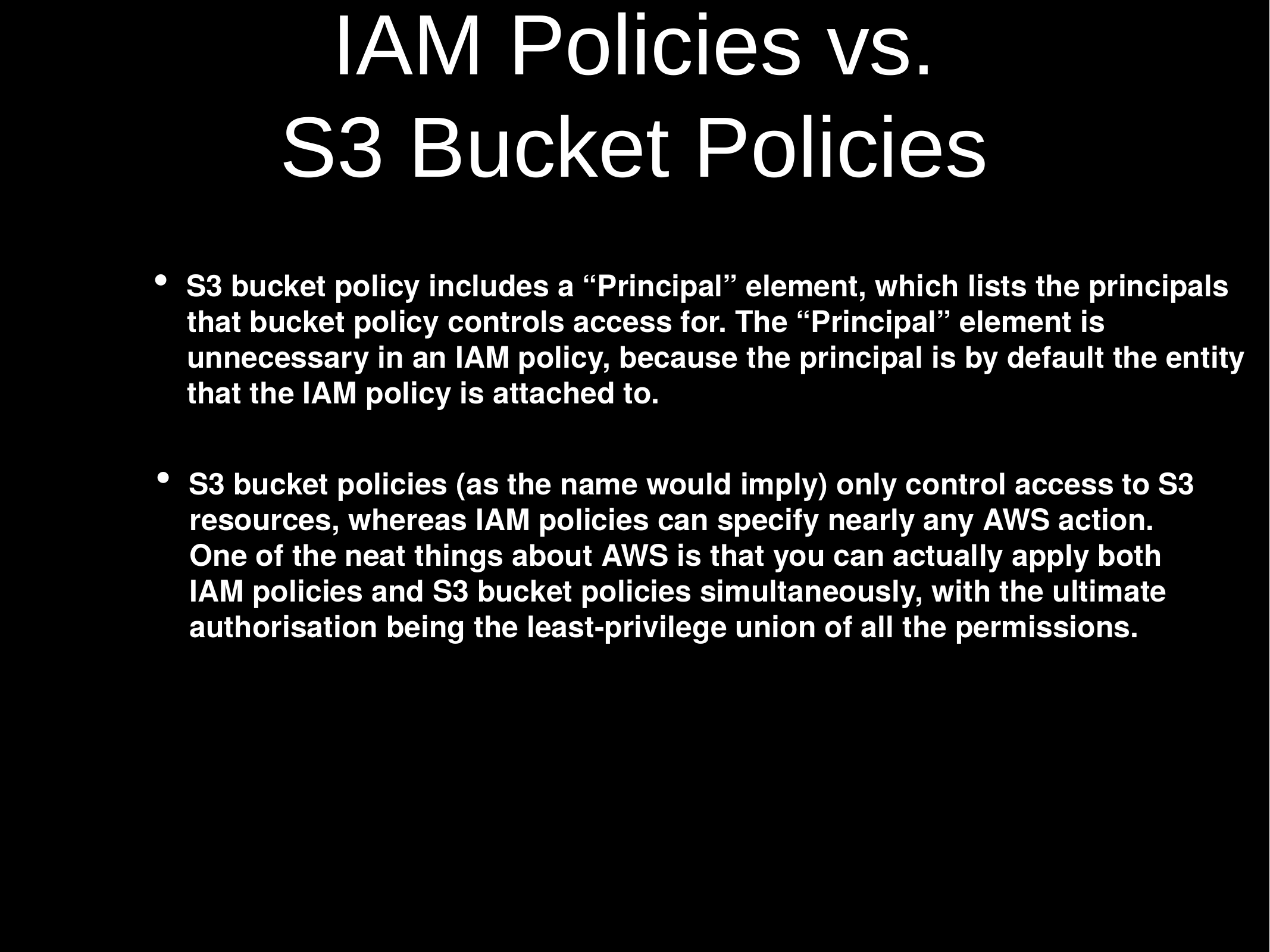

IAM Policies vs.
S3 Bucket Policies
S3 bucket policy includes a “Principal” element, which lists the principals
    that bucket policy controls access for. The “Principal” element is
    unnecessary in an IAM policy, because the principal is by default the entity
    that the IAM policy is attached to.
S3 bucket policies (as the name would imply) only control access to S3
    resources, whereas IAM policies can specify nearly any AWS action.
    One of the neat things about AWS is that you can actually apply both
    IAM policies and S3 bucket policies simultaneously, with the ultimate
    authorisation being the least-privilege union of all the permissions.